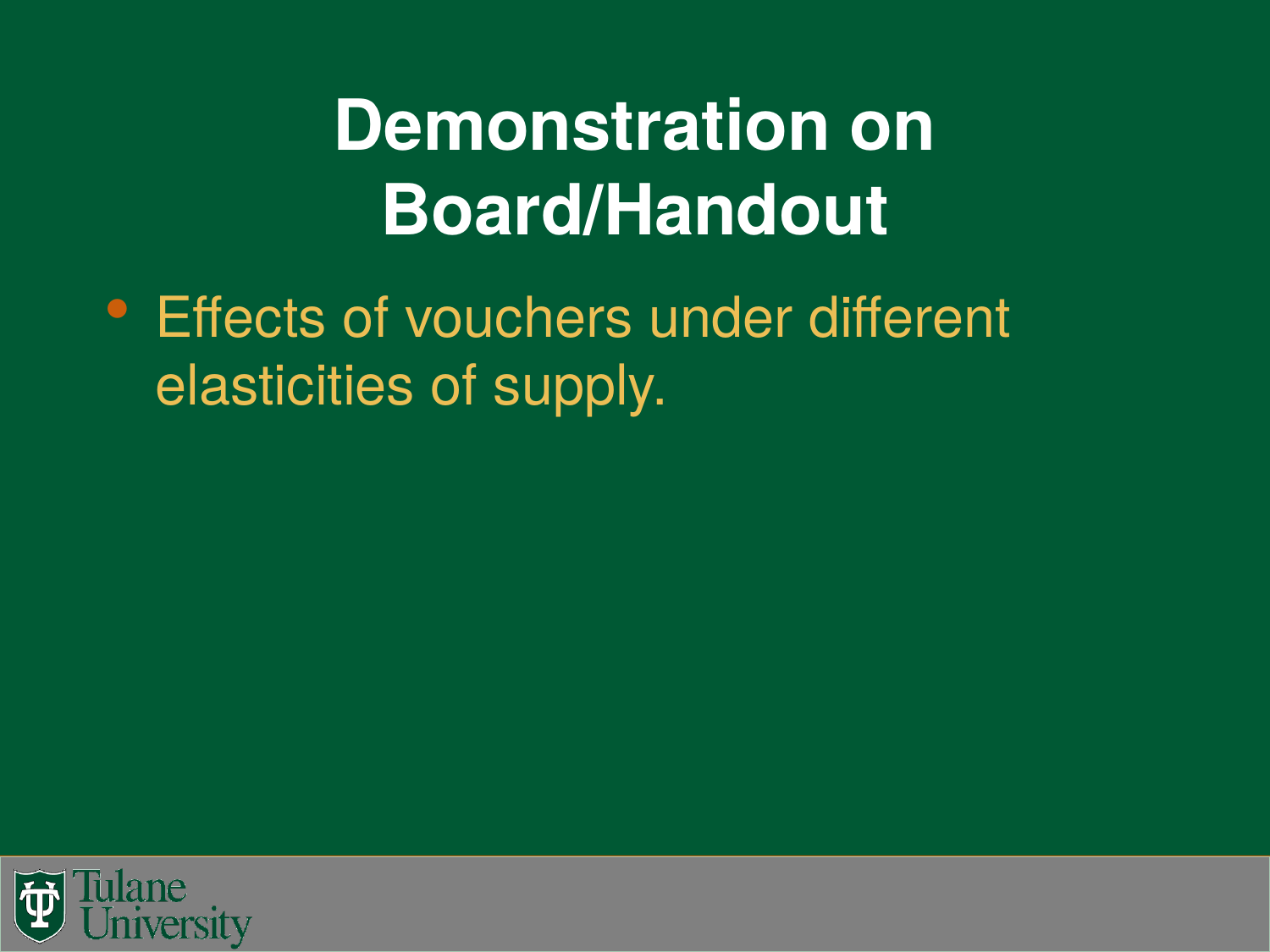

# Demonstration on Board/Handout
Effects of vouchers under different elasticities of supply.